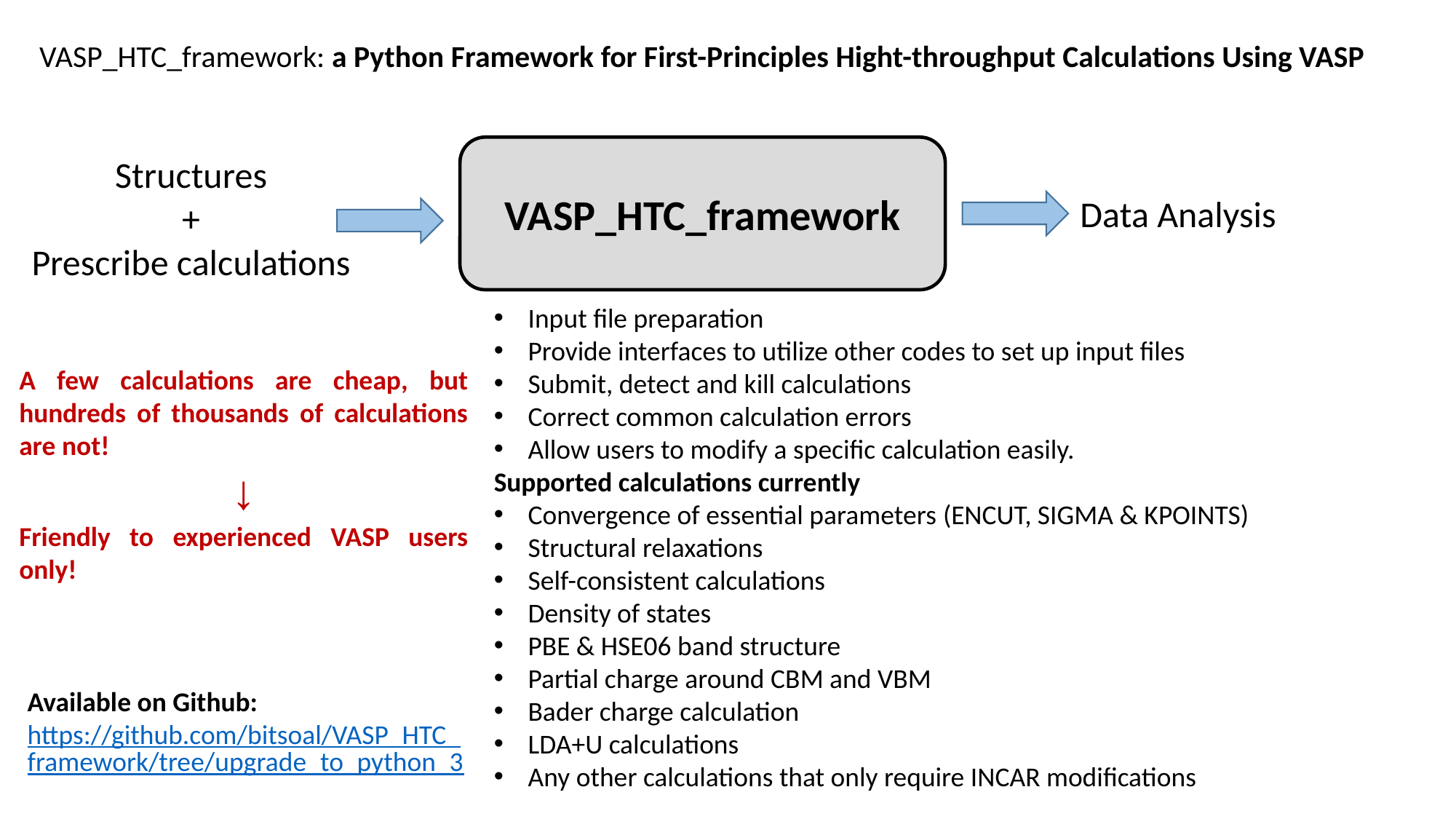

VASP_HTC_framework: a Python Framework for First-Principles Hight-throughput Calculations Using VASP
VASP_HTC_framework
Structures
+
Prescribe calculations
Data Analysis

Input file preparation
Provide interfaces to utilize other codes to set up input files
Submit, detect and kill calculations
Correct common calculation errors
Allow users to modify a specific calculation easily.
Supported calculations currently
Convergence of essential parameters (ENCUT, SIGMA & KPOINTS)
Structural relaxations
Self-consistent calculations
Density of states
PBE & HSE06 band structure
Partial charge around CBM and VBM
Bader charge calculation
LDA+U calculations
Any other calculations that only require INCAR modifications
A few calculations are cheap, but hundreds of thousands of calculations are not!
↓
Friendly to experienced VASP users only!
Available on Github:
https://github.com/bitsoal/VASP_HTC_framework/tree/upgrade_to_python_3